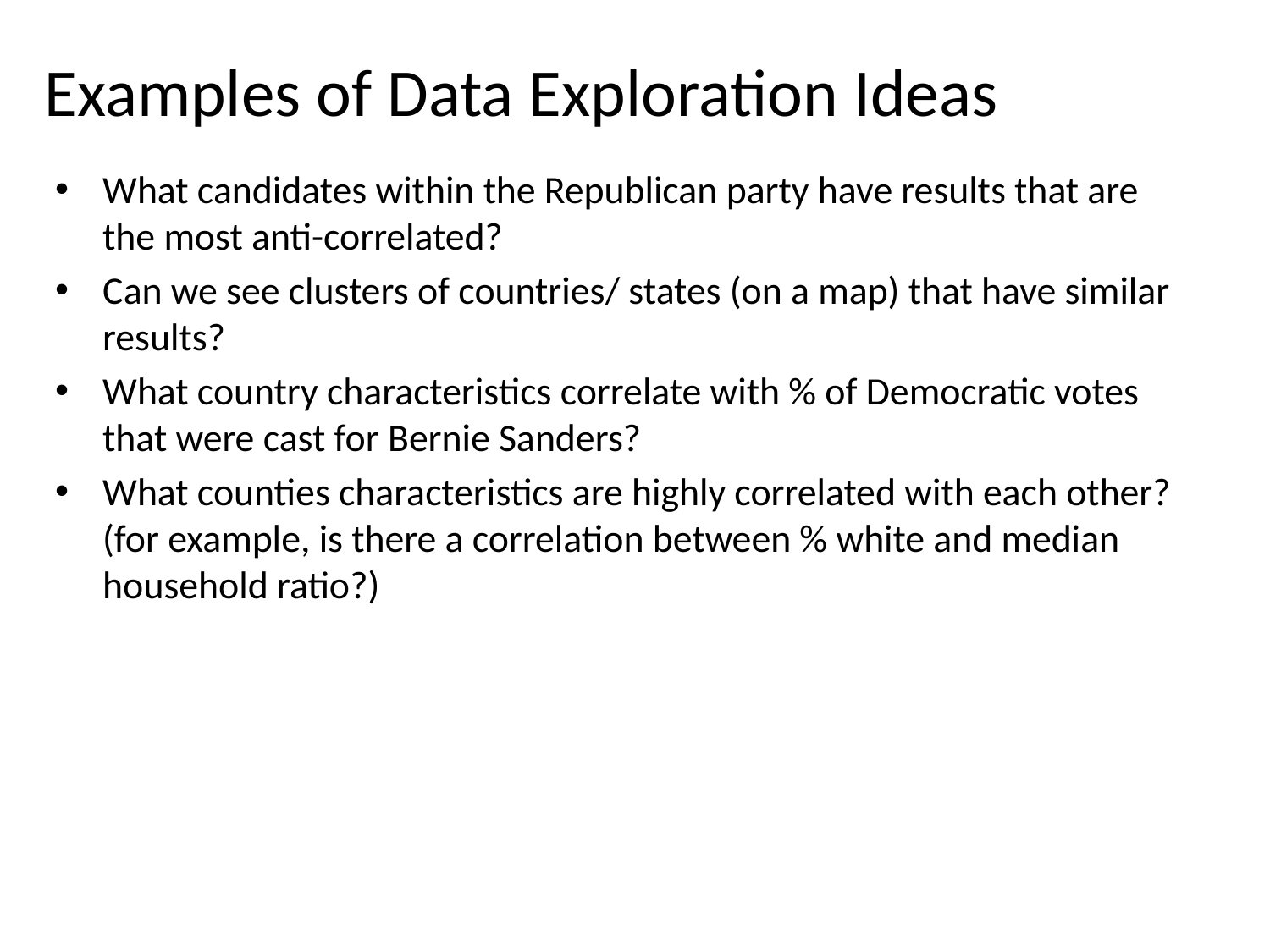

# Examples of Data Exploration Ideas
What candidates within the Republican party have results that are the most anti-correlated?
Can we see clusters of countries/ states (on a map) that have similar results?
What country characteristics correlate with % of Democratic votes that were cast for Bernie Sanders?
What counties characteristics are highly correlated with each other? (for example, is there a correlation between % white and median household ratio?)